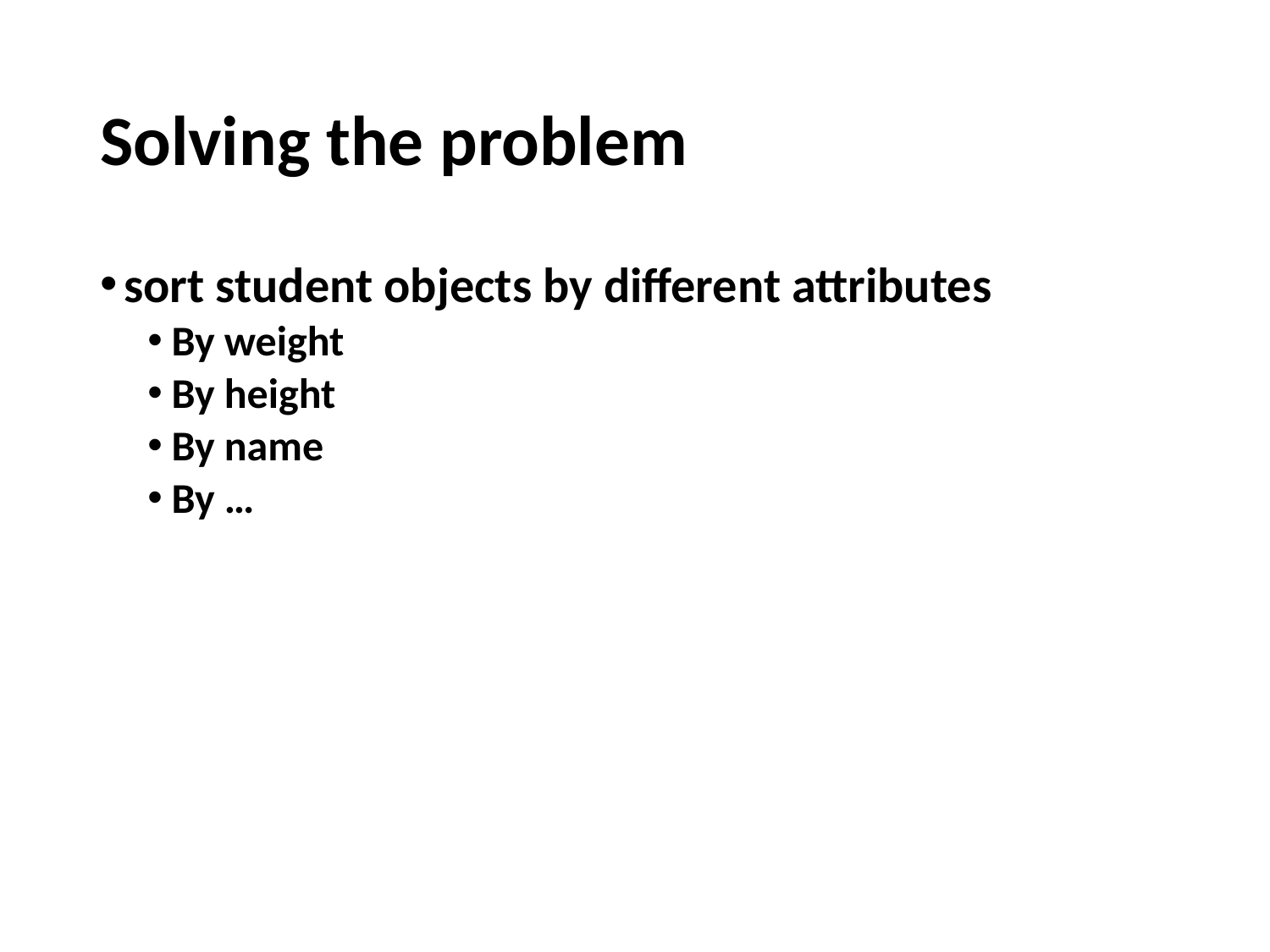

# Solving the problem
sort student objects by different attributes
By weight
By height
By name
By …